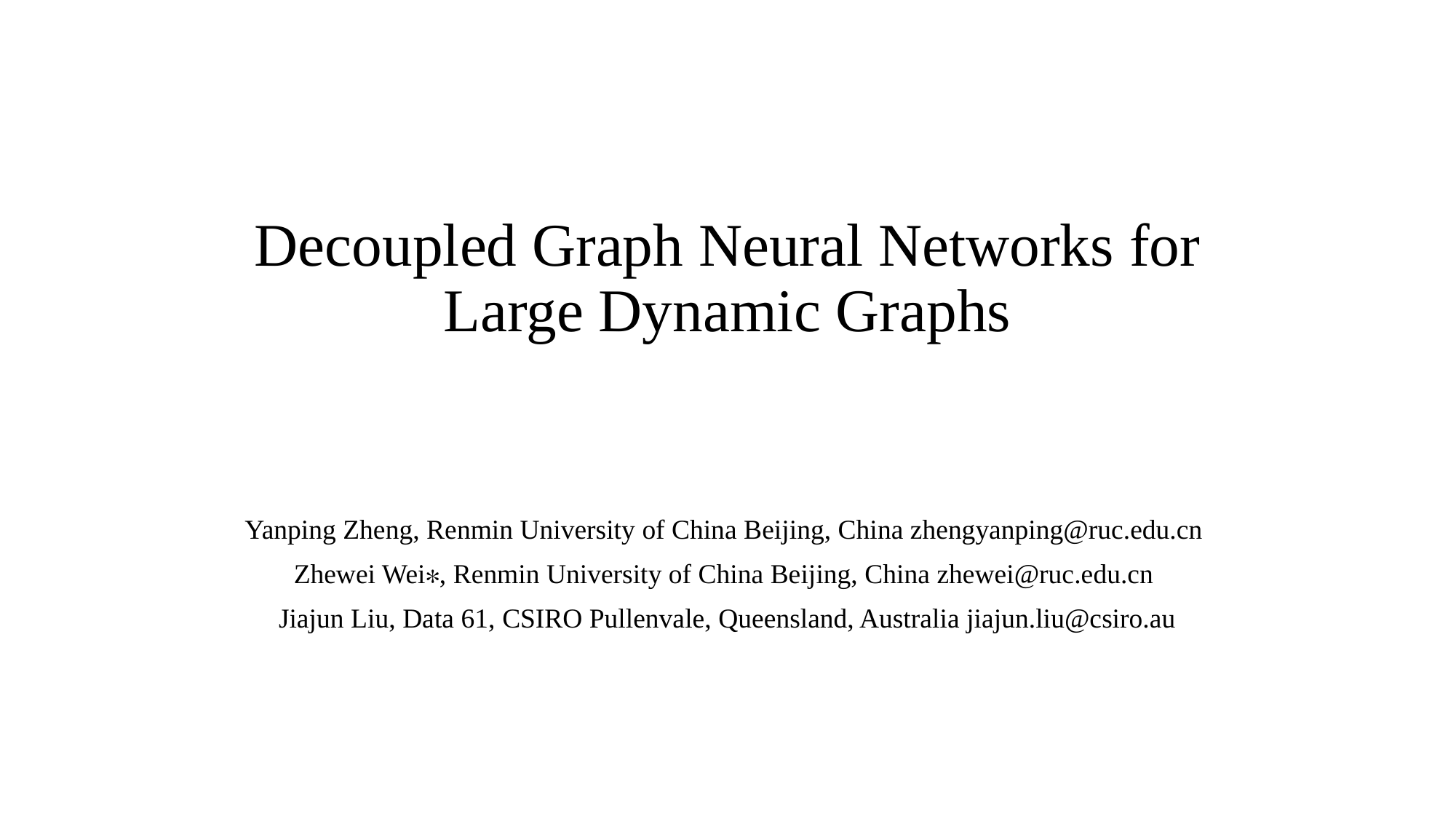

# Decoupled Graph Neural Networks for Large Dynamic Graphs

Yanping Zheng, Renmin University of China Beijing, China zhengyanping@ruc.edu.cn
Zhewei Wei∗, Renmin University of China Beijing, China zhewei@ruc.edu.cn
Jiajun Liu, Data 61, CSIRO Pullenvale, Queensland, Australia jiajun.liu@csiro.au